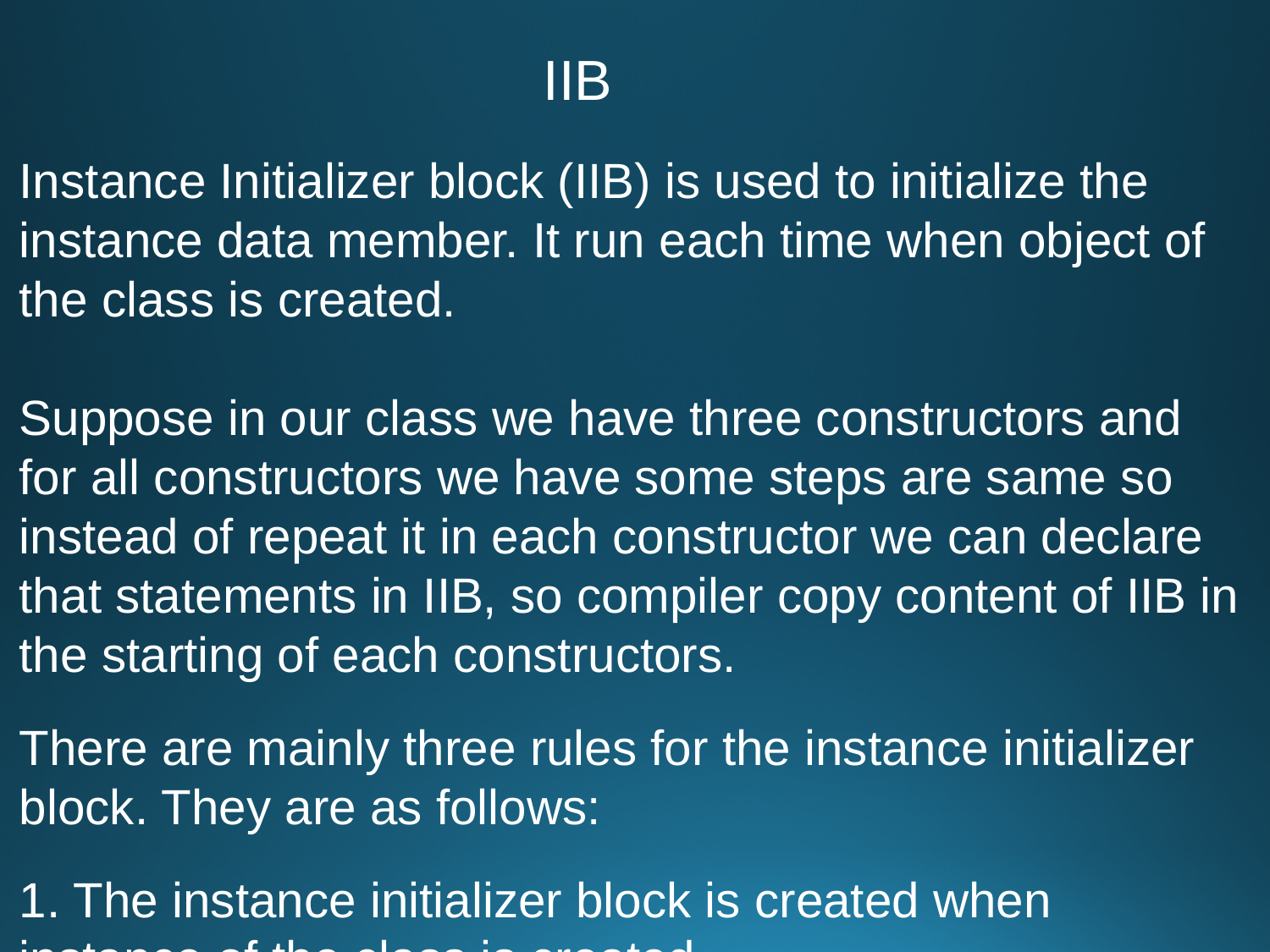

IIB
Instance Initializer block (IIB) is used to initialize the instance data member. It run each time when object of the class is created.

Suppose in our class we have three constructors and for all constructors we have some steps are same so instead of repeat it in each constructor we can declare that statements in IIB, so compiler copy content of IIB in the starting of each constructors.

There are mainly three rules for the instance initializer block. They are as follows:

1. The instance initializer block is created when instance of the class is created.
2. The instance initializer block is invoked after the parent class constructor is invoked (i.e. after super() constructor call).
3. The instance initializer block comes in the order in which they appear.